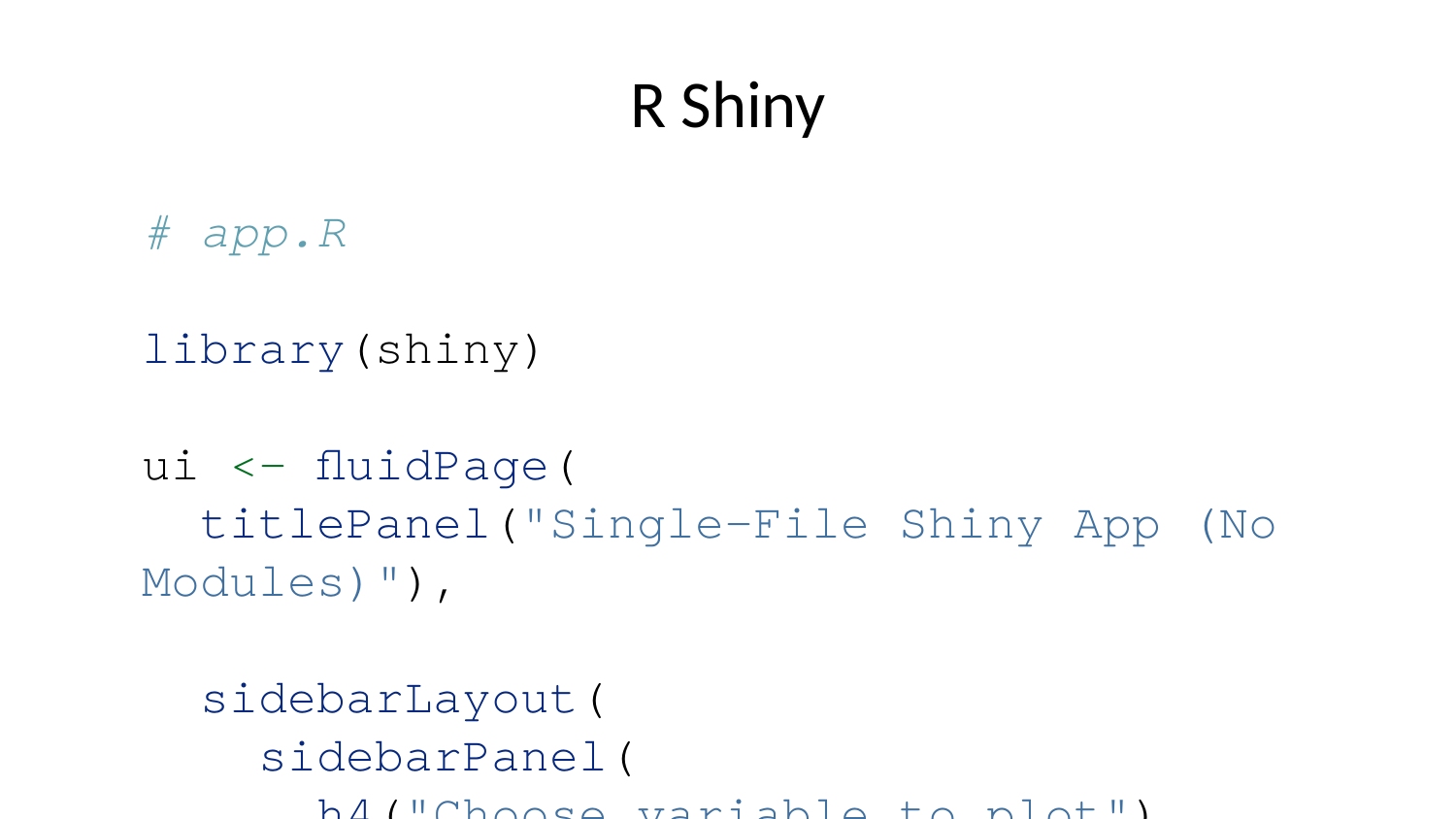

# R Shiny
# app.R library(shiny) ui <- fluidPage( titlePanel("Single-File Shiny App (No Modules)"), sidebarLayout( sidebarPanel( h4("Choose variable to plot"), selectInput("var", "Select variable:", choices = names(mtcars)) ), mainPanel( plotOutput("plot") ) ) ) server <- function(input, output, session) { output$plot <- renderPlot({ var <- input$var hist(mtcars[[var]], main = paste("Histogram of", var), col = "steelblue", border = "white") }) } shinyApp(ui, server)